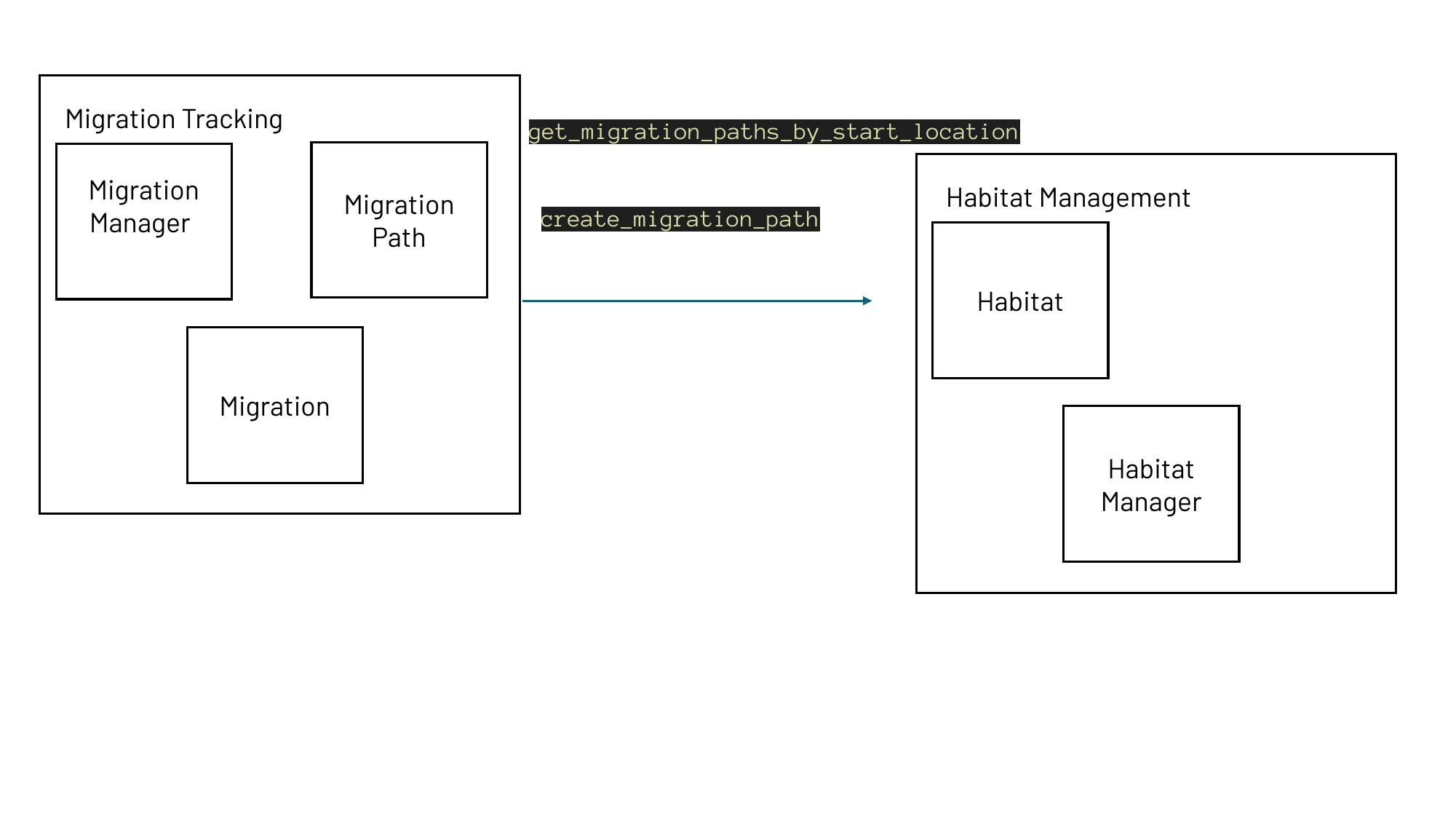

Migration Tracking
Migration Path
Migration Manager
Migration
get_migration_paths_by_start_location

Habitat Management
Habitat
Habitat Manager
create_migration_path